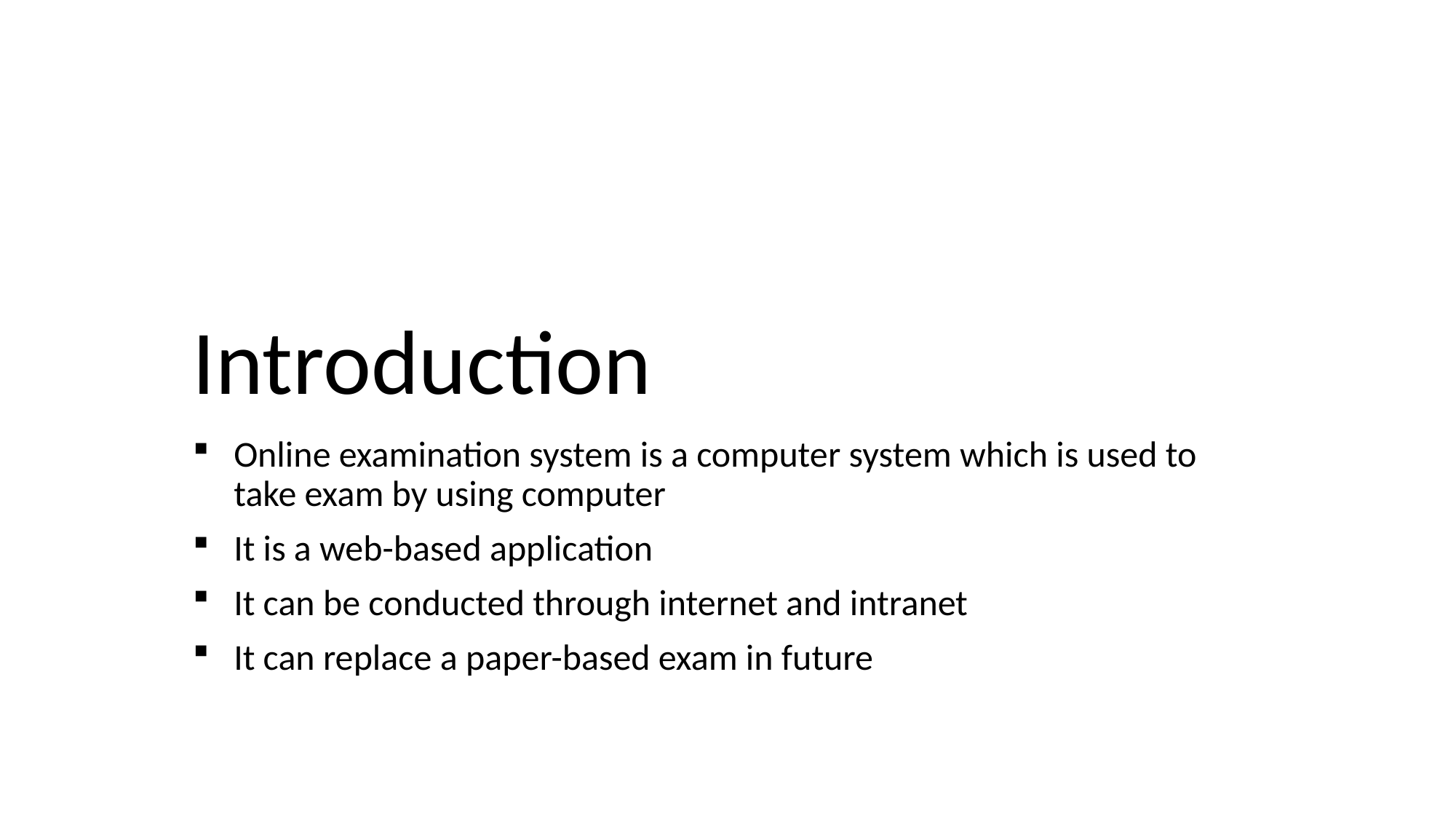

# Introduction
Online examination system is a computer system which is used to take exam by using computer
It is a web-based application
It can be conducted through internet and intranet
It can replace a paper-based exam in future